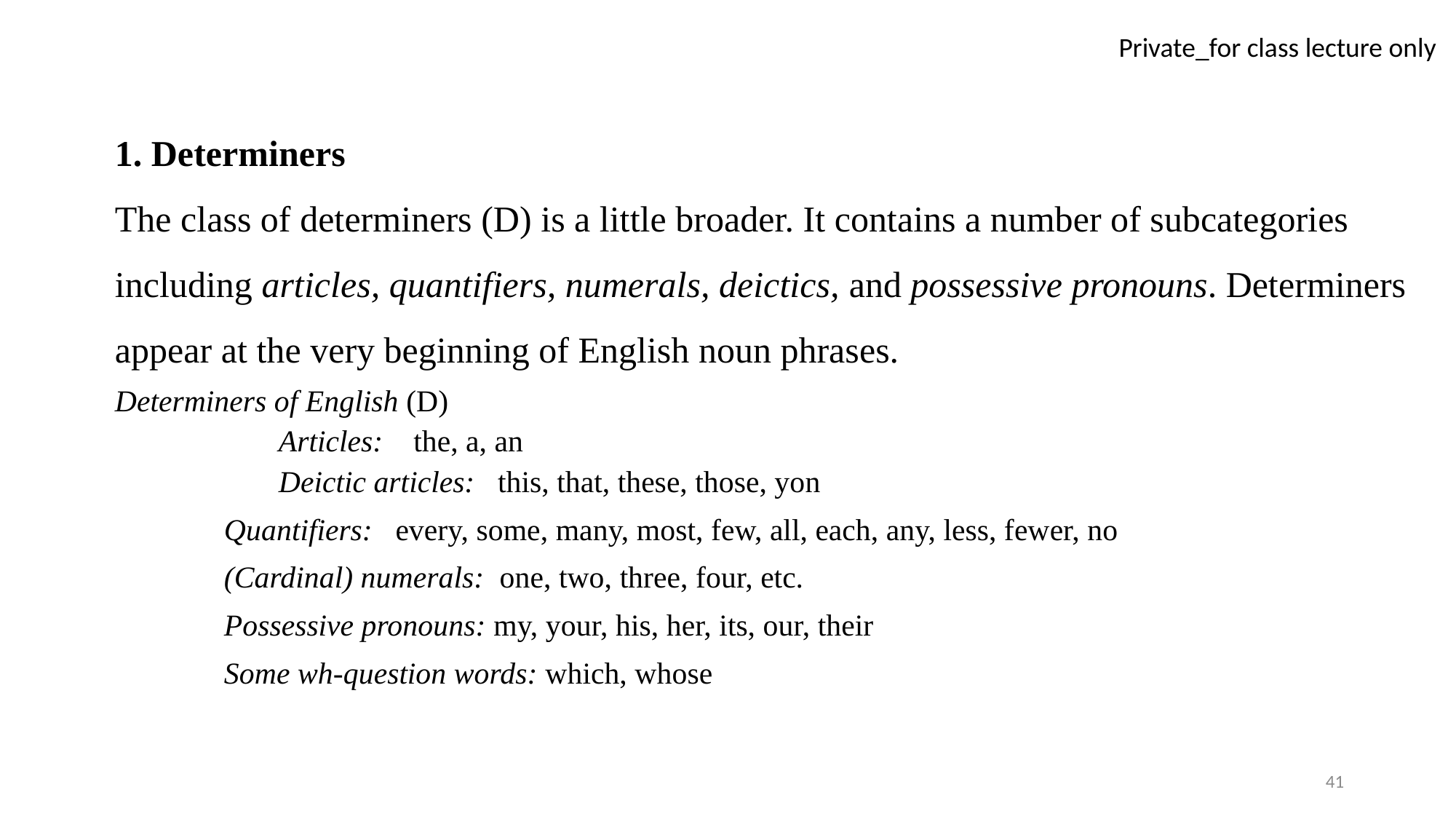

1. Determiners
The class of determiners (D) is a little broader. It contains a number of subcategories
including articles, quantifiers, numerals, deictics, and possessive pronouns. Determiners
appear at the very beginning of English noun phrases.
Determiners of English (D)
	Articles:    the, a, an
	Deictic articles:   this, that, these, those, yon
	Quantifiers:   every, some, many, most, few, all, each, any, less, fewer, no
	(Cardinal) numerals:  one, two, three, four, etc.
	Possessive pronouns: my, your, his, her, its, our, their
	Some wh-question words: which, whose

41